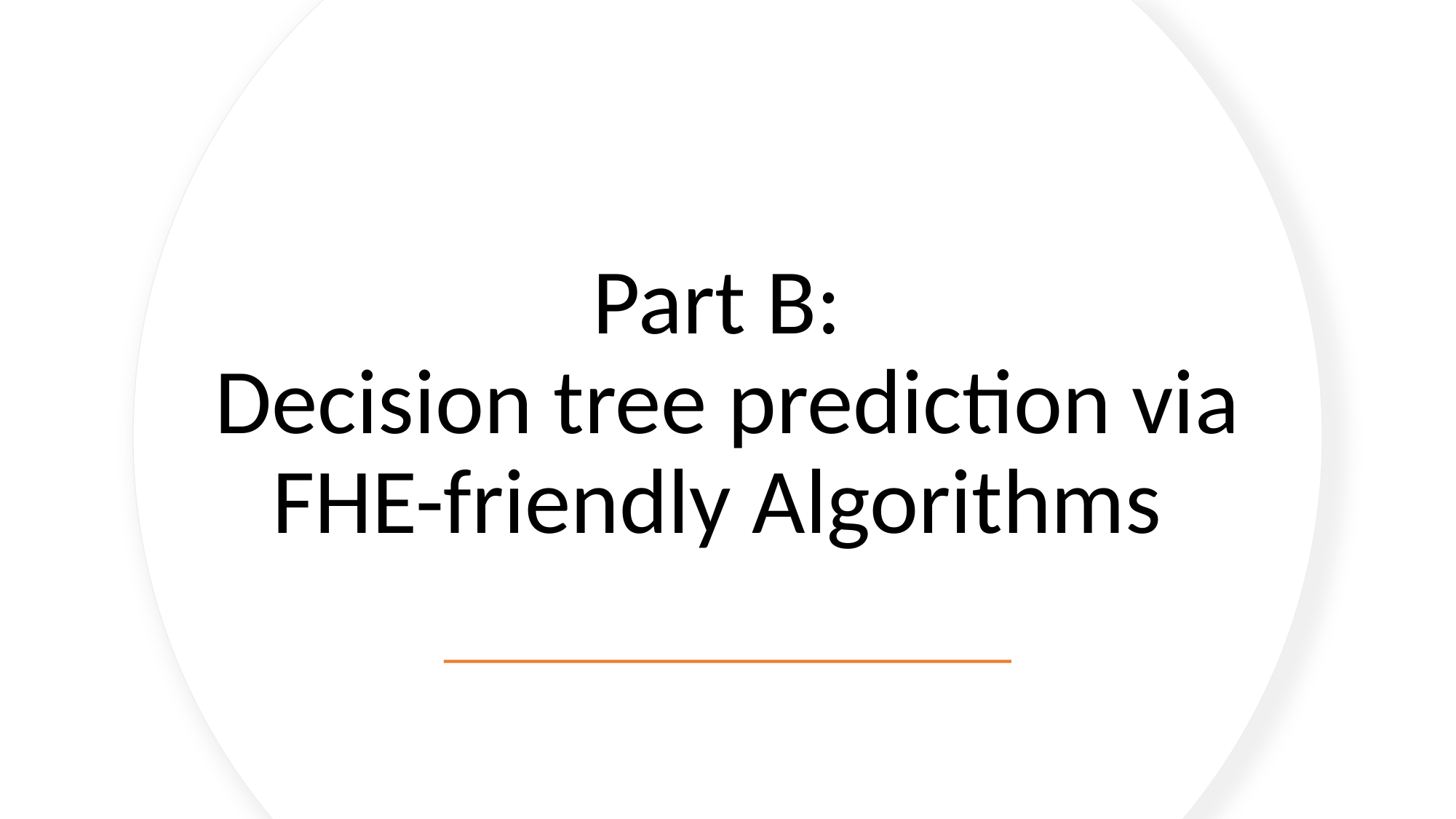

# Part B: Decision tree prediction via FHE-friendly Algorithms